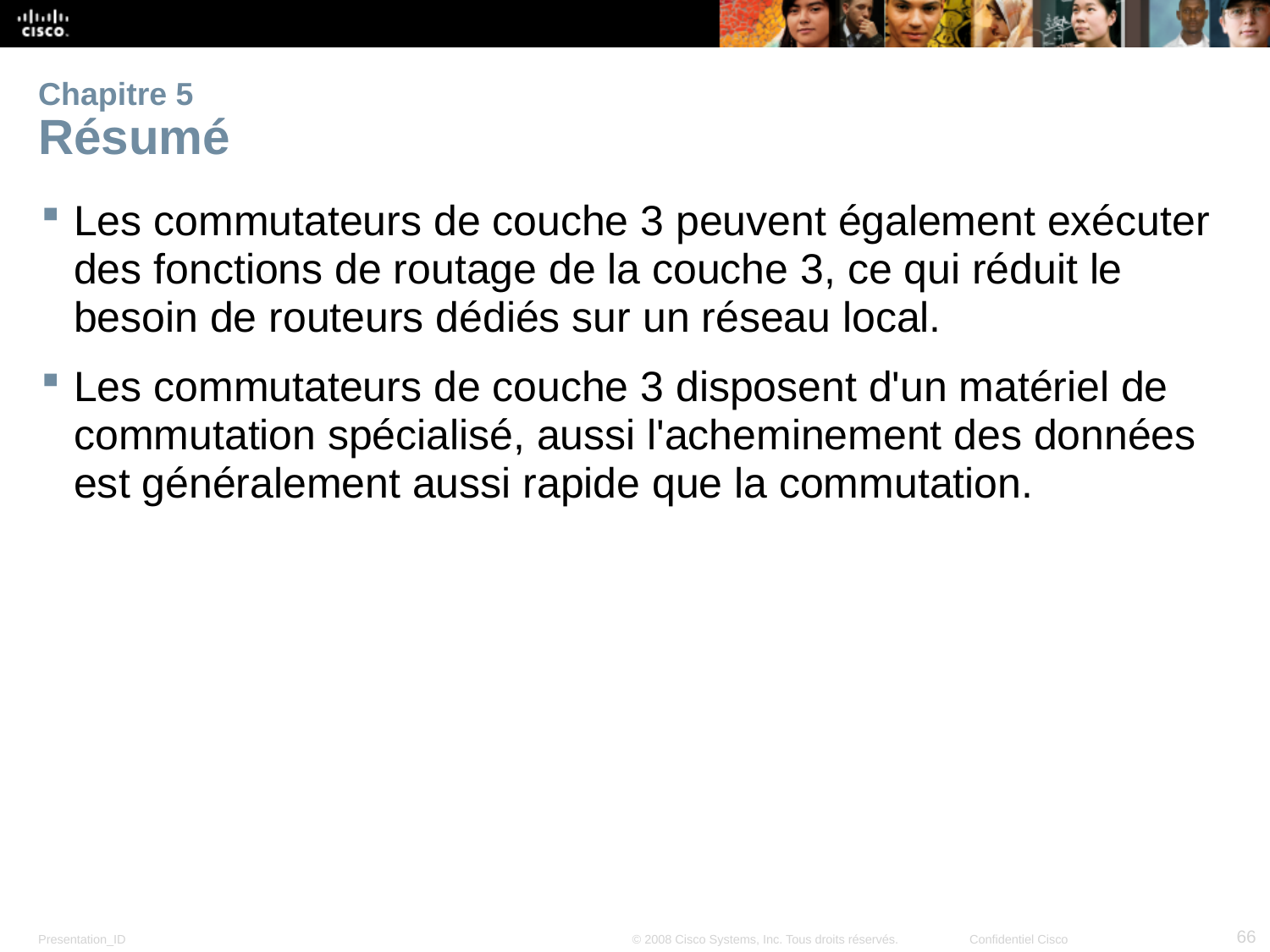

# Chapitre 5 Résumé
Les commutateurs de couche 3 peuvent également exécuter des fonctions de routage de la couche 3, ce qui réduit le besoin de routeurs dédiés sur un réseau local.
Les commutateurs de couche 3 disposent d'un matériel de commutation spécialisé, aussi l'acheminement des données est généralement aussi rapide que la commutation.